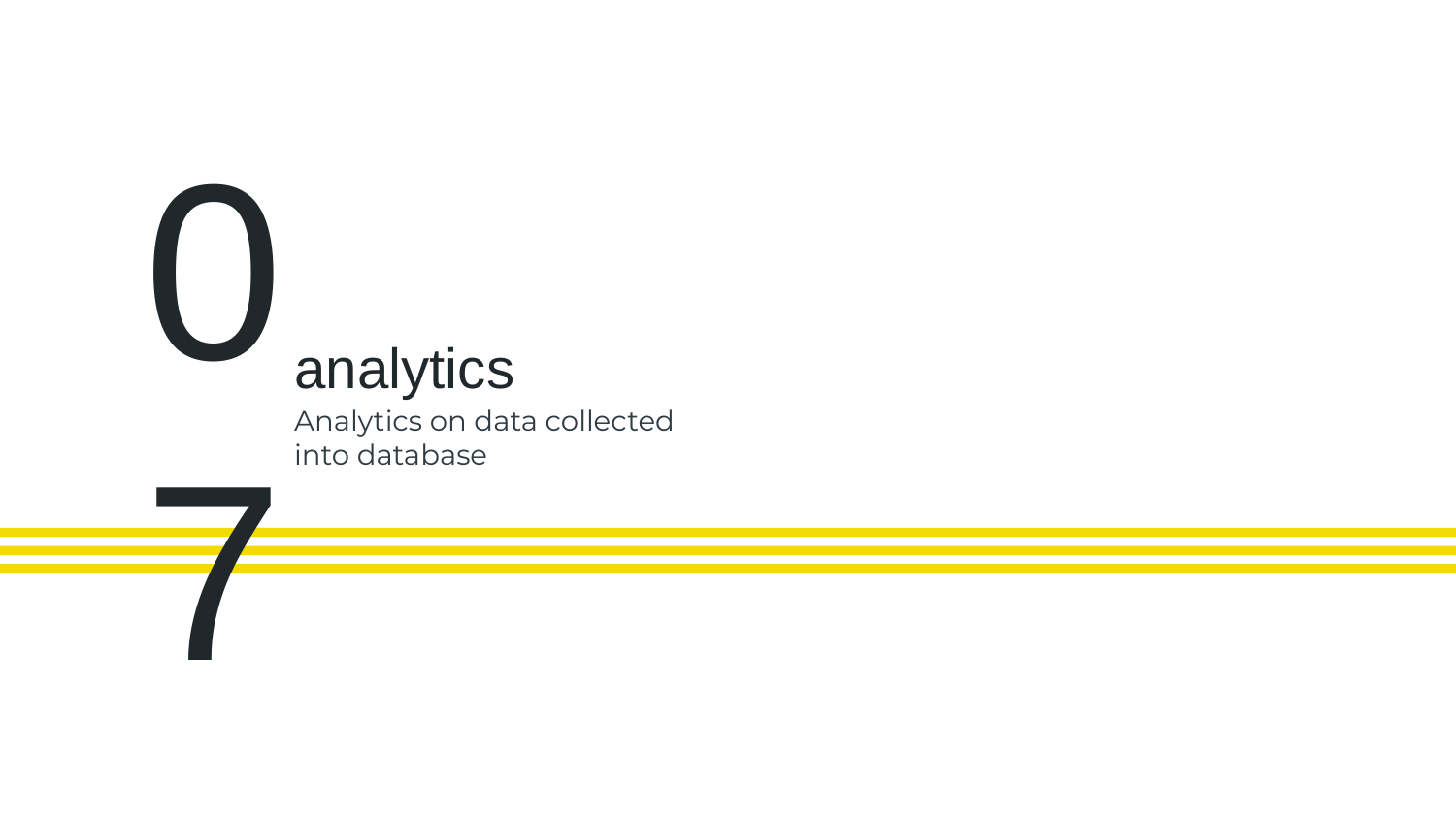

# 07
analytics
Analytics on data collected into database